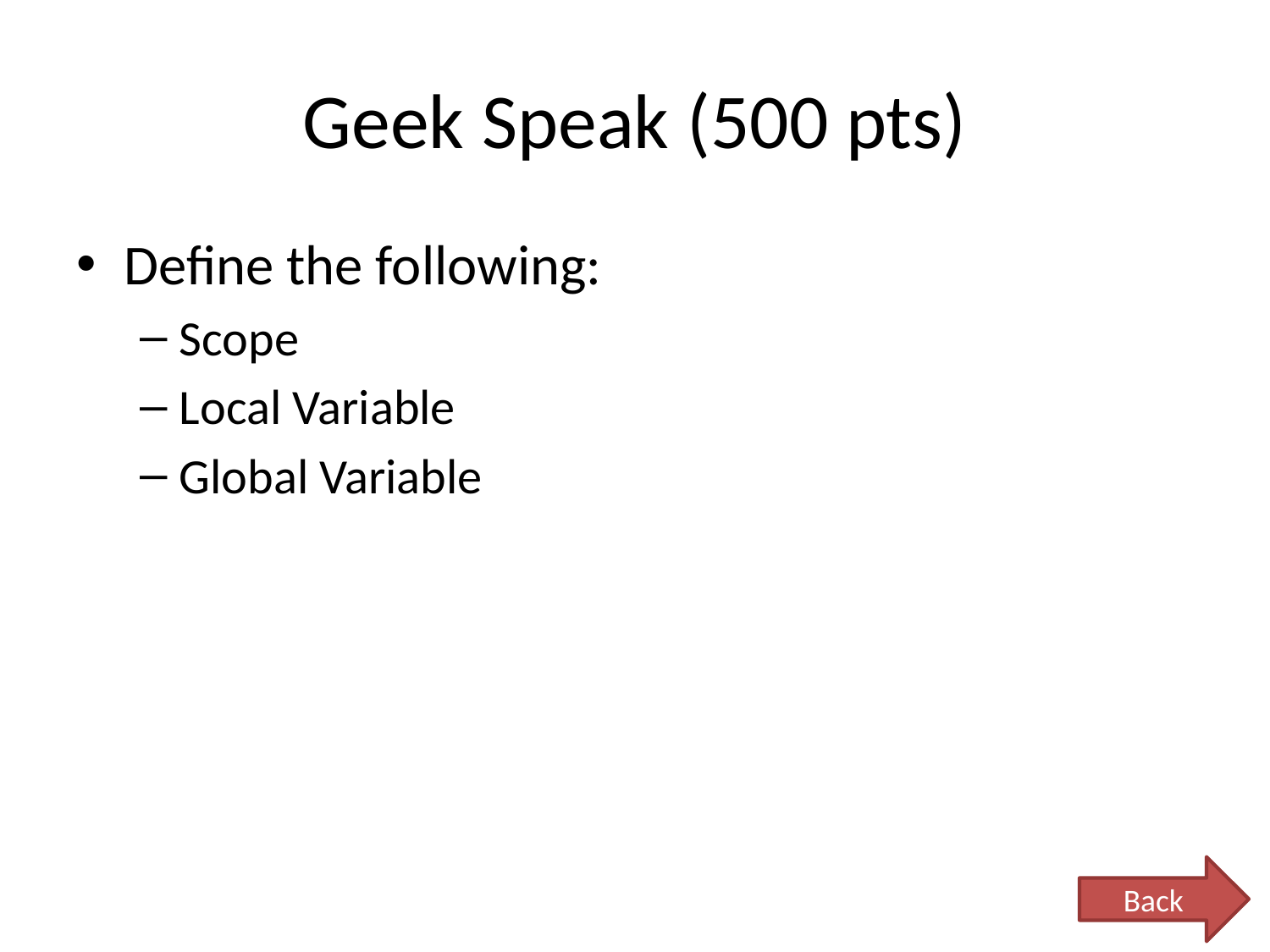

# Geek Speak (500 pts)
Define the following:
Scope
Local Variable
Global Variable
Back